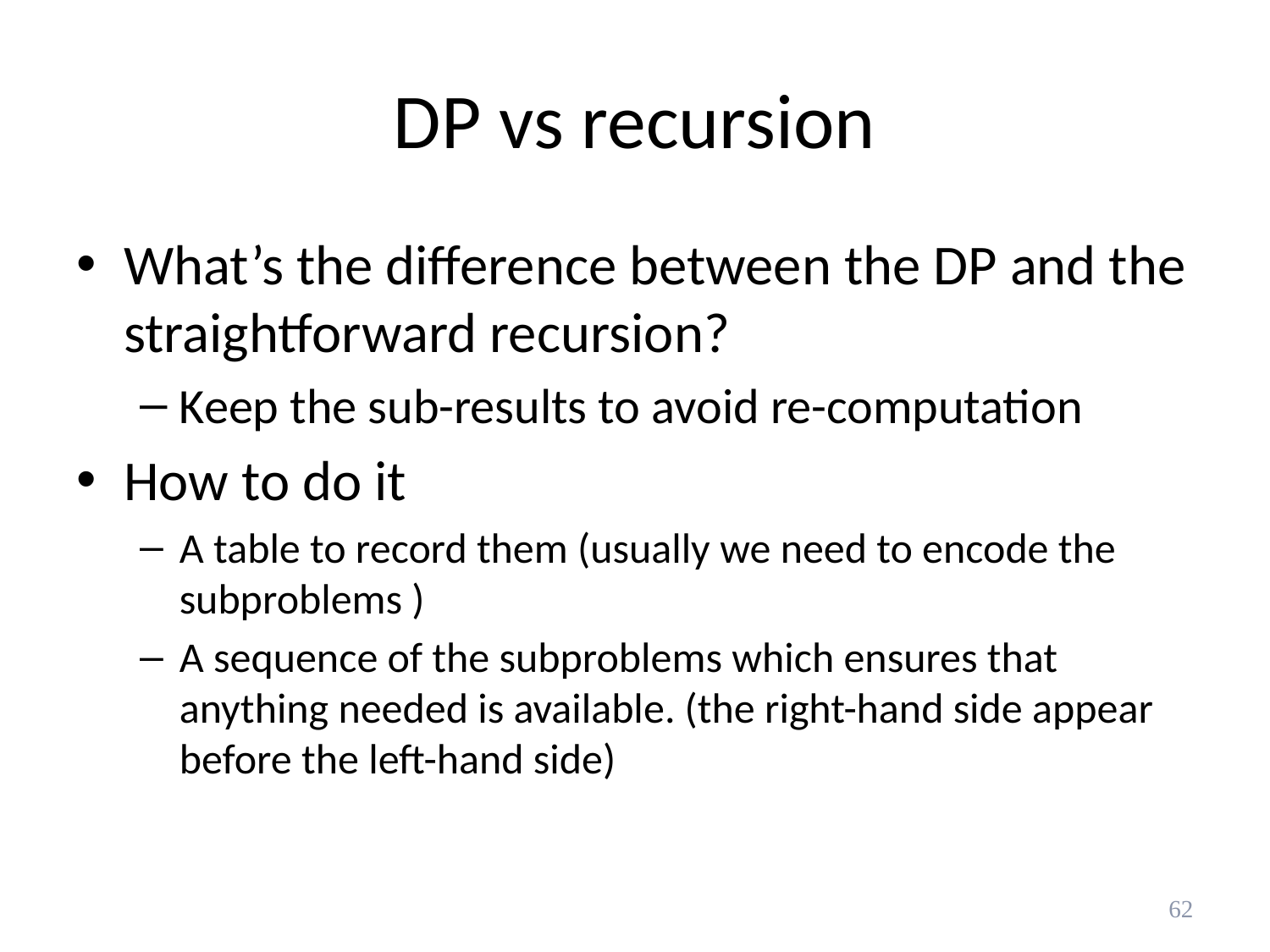

# DP vs recursion
What’s the difference between the DP and the straightforward recursion?
Keep the sub-results to avoid re-computation
How to do it
A table to record them (usually we need to encode the subproblems )
A sequence of the subproblems which ensures that anything needed is available. (the right-hand side appear before the left-hand side)

62